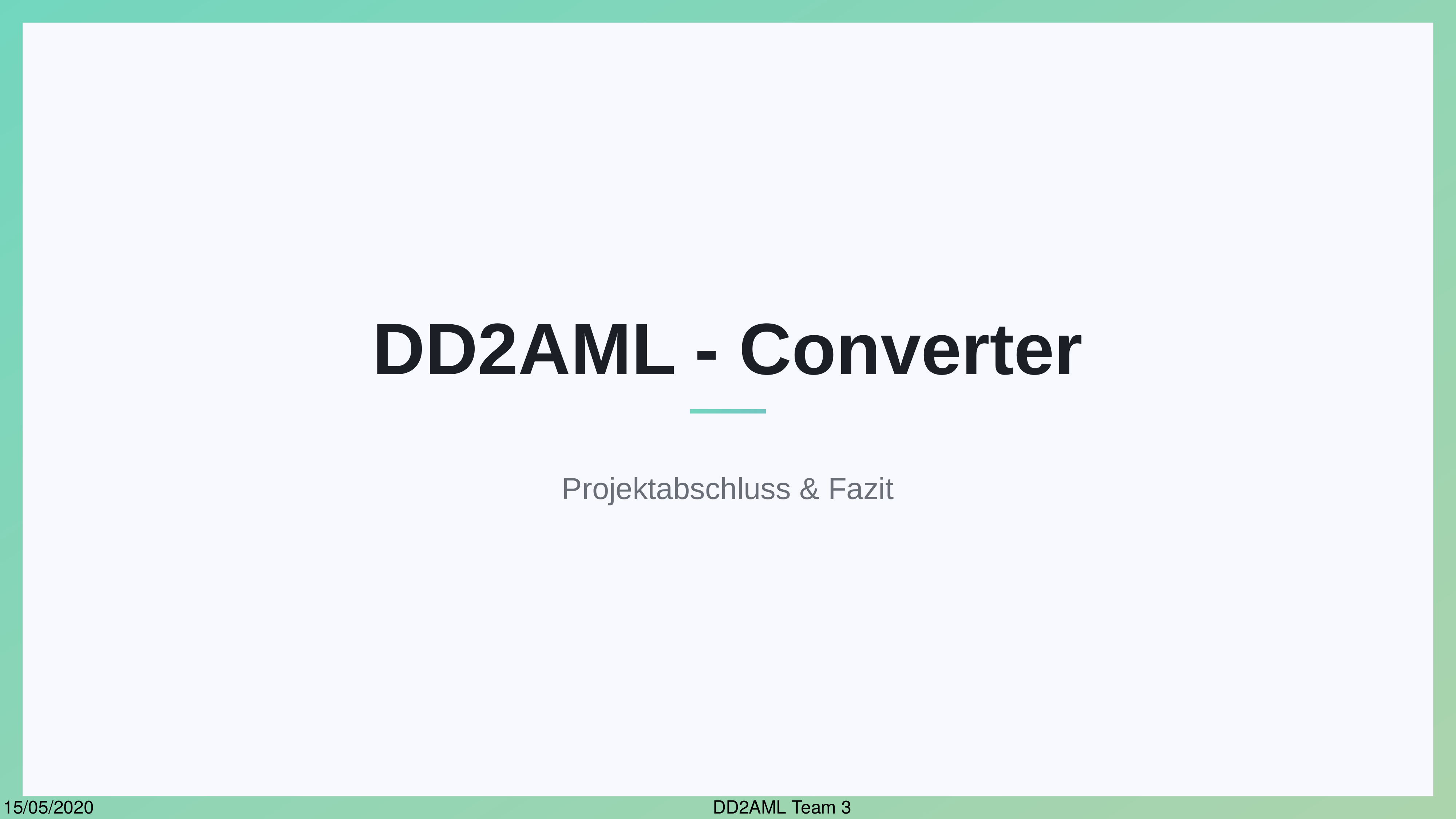

DD2AML - Converter

Projektabschluss & Fazit
15/05/2020												DD2AML Team 3